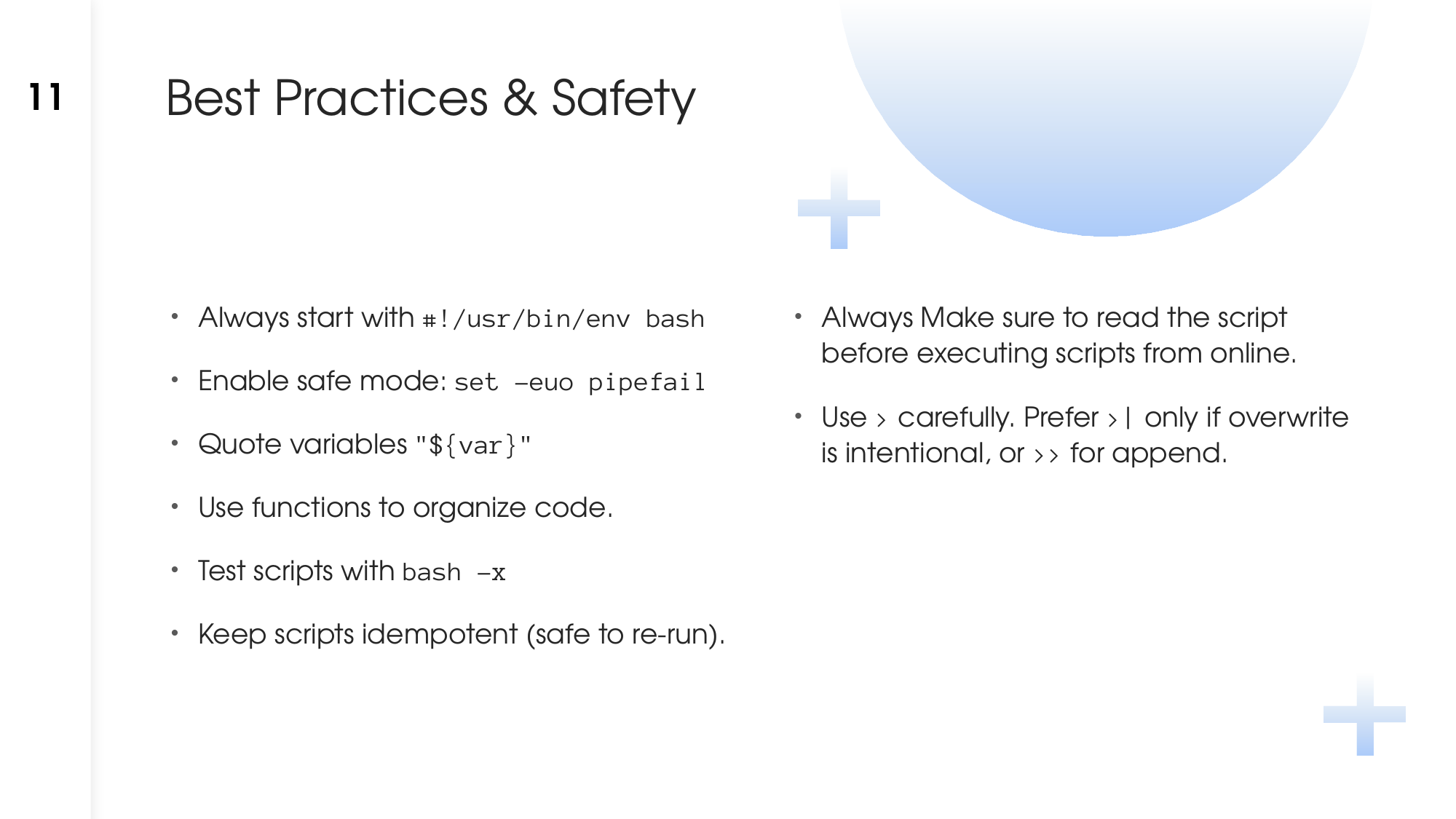

11
# Best Practices & Safety
Always start with #!/usr/bin/env bash
Enable safe mode: set -euo pipefail
Quote variables "${var}"
Use functions to organize code.
Test scripts with bash -x
Keep scripts idempotent (safe to re-run).
Always Make sure to read the script before executing scripts from online.
Use > carefully. Prefer >| only if overwrite is intentional, or >> for append.